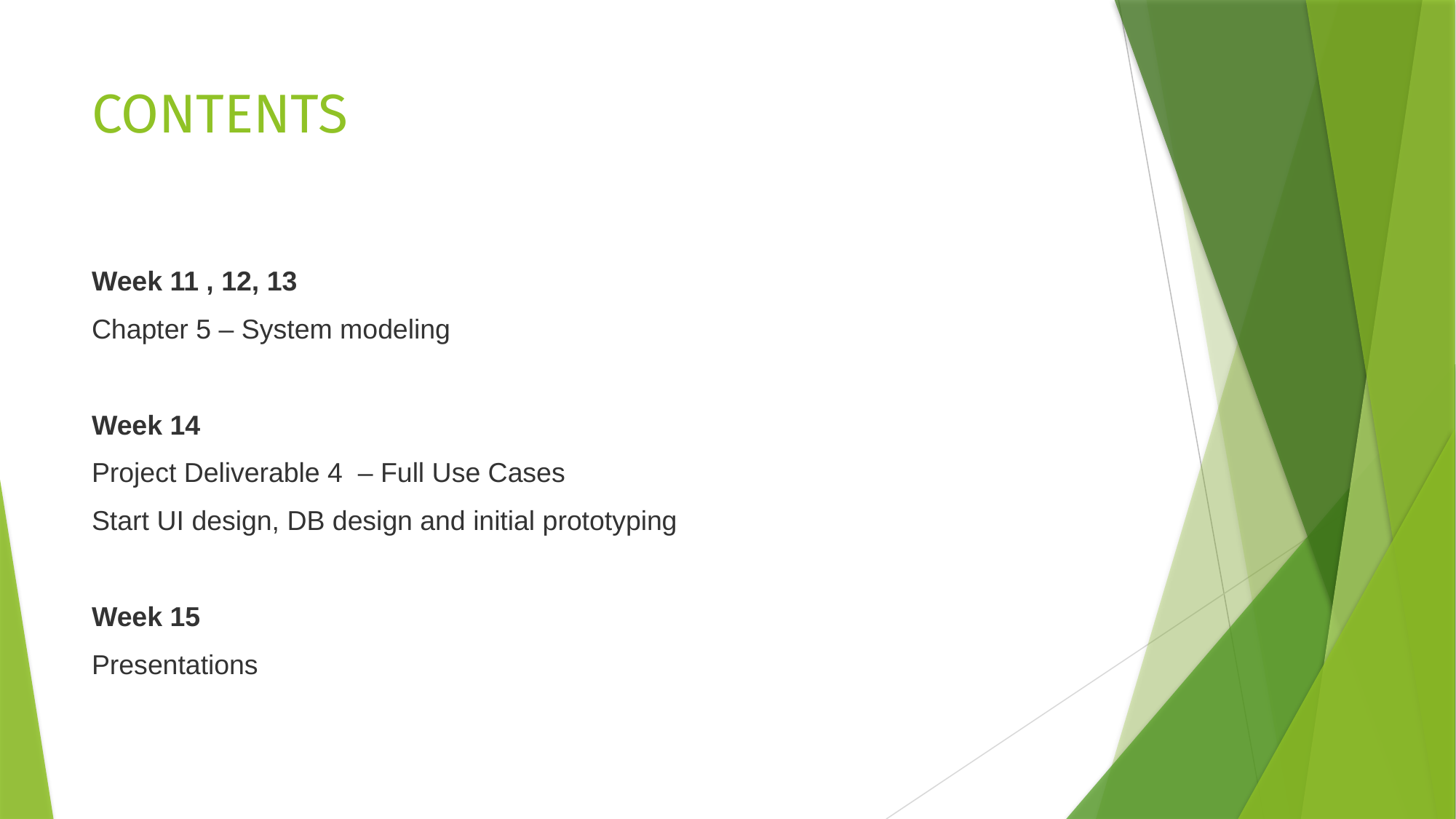

# CONTENTS
Week 11 , 12, 13
Chapter 5 – System modeling

Week 14
Project Deliverable 4  – Full Use Cases
Start UI design, DB design and initial prototyping

Week 15
Presentations